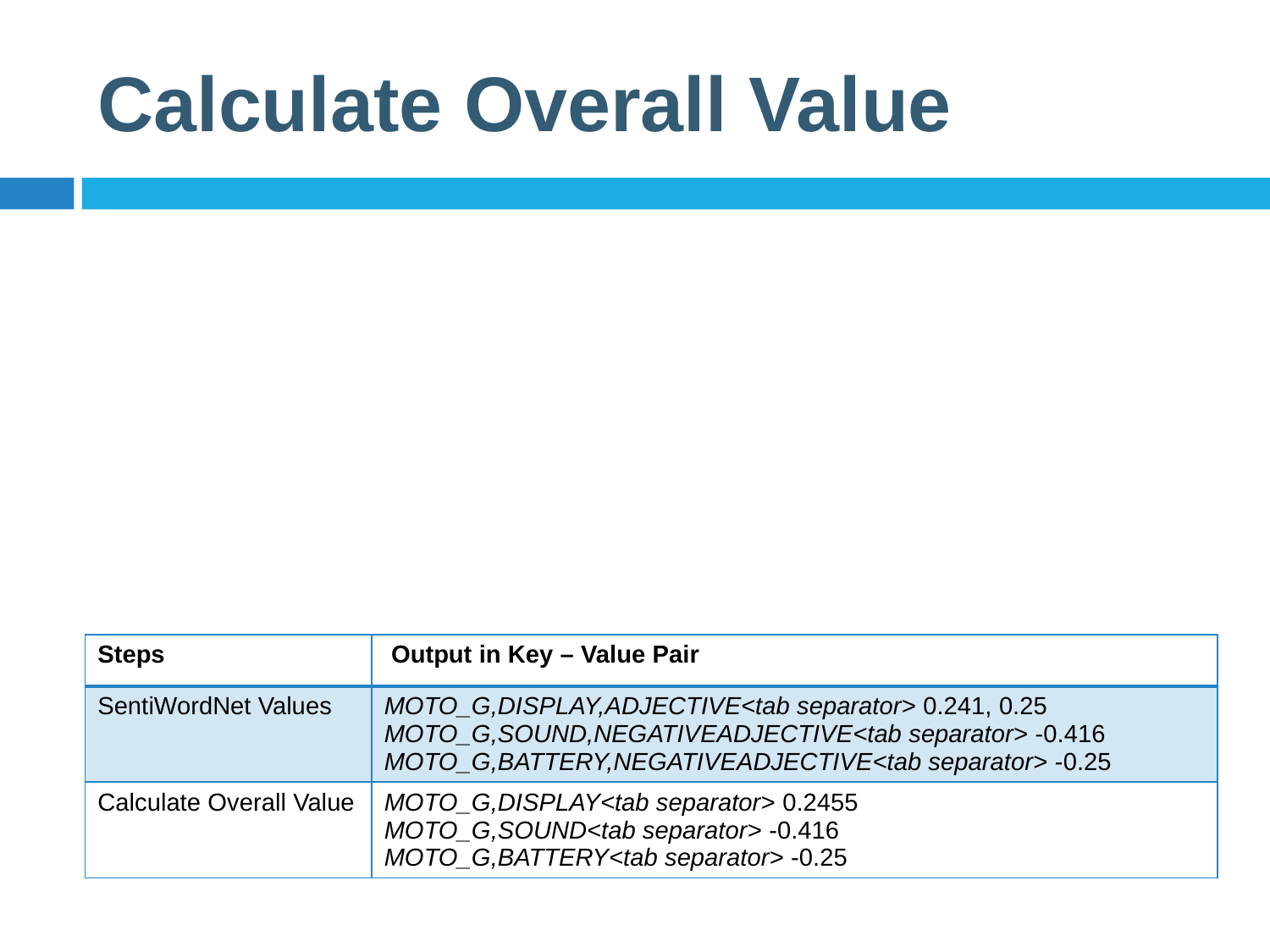

# Calculate Overall Value

| Steps | Output in Key – Value Pair |
| --- | --- |
| SentiWordNet Values | MOTO\_G,DISPLAY,ADJECTIVE<tab separator> 0.241, 0.25 MOTO\_G,SOUND,NEGATIVEADJECTIVE<tab separator> -0.416 MOTO\_G,BATTERY,NEGATIVEADJECTIVE<tab separator> -0.25 |
| Calculate Overall Value | MOTO\_G,DISPLAY<tab separator> 0.2455 MOTO\_G,SOUND<tab separator> -0.416 MOTO\_G,BATTERY<tab separator> -0.25 |